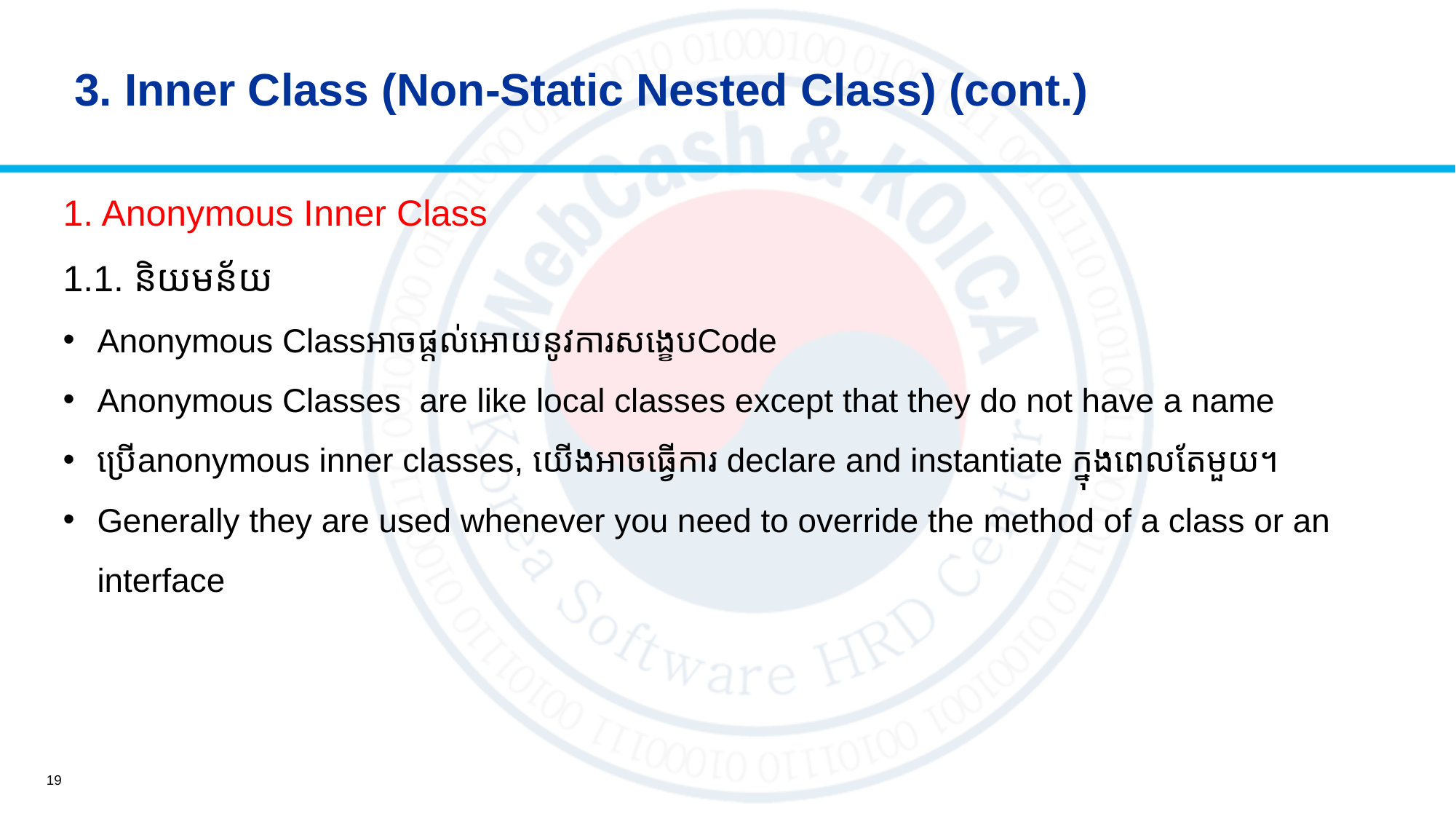

# 3. Inner Class (Non-Static Nested Class) (cont.)
1. Anonymous Inner Class
1.1. និយមន័យ
Anonymous Classអាចផ្តល់អោយនូវការសង្ខេបCode
Anonymous Classes  are like local classes except that they do not have a name
ប្រើanonymous inner classes, យើងអាចធ្វើការ declare and instantiate ក្នុងពេលតែមួយ។
Generally they are used whenever you need to override the method of a class or an interface

19